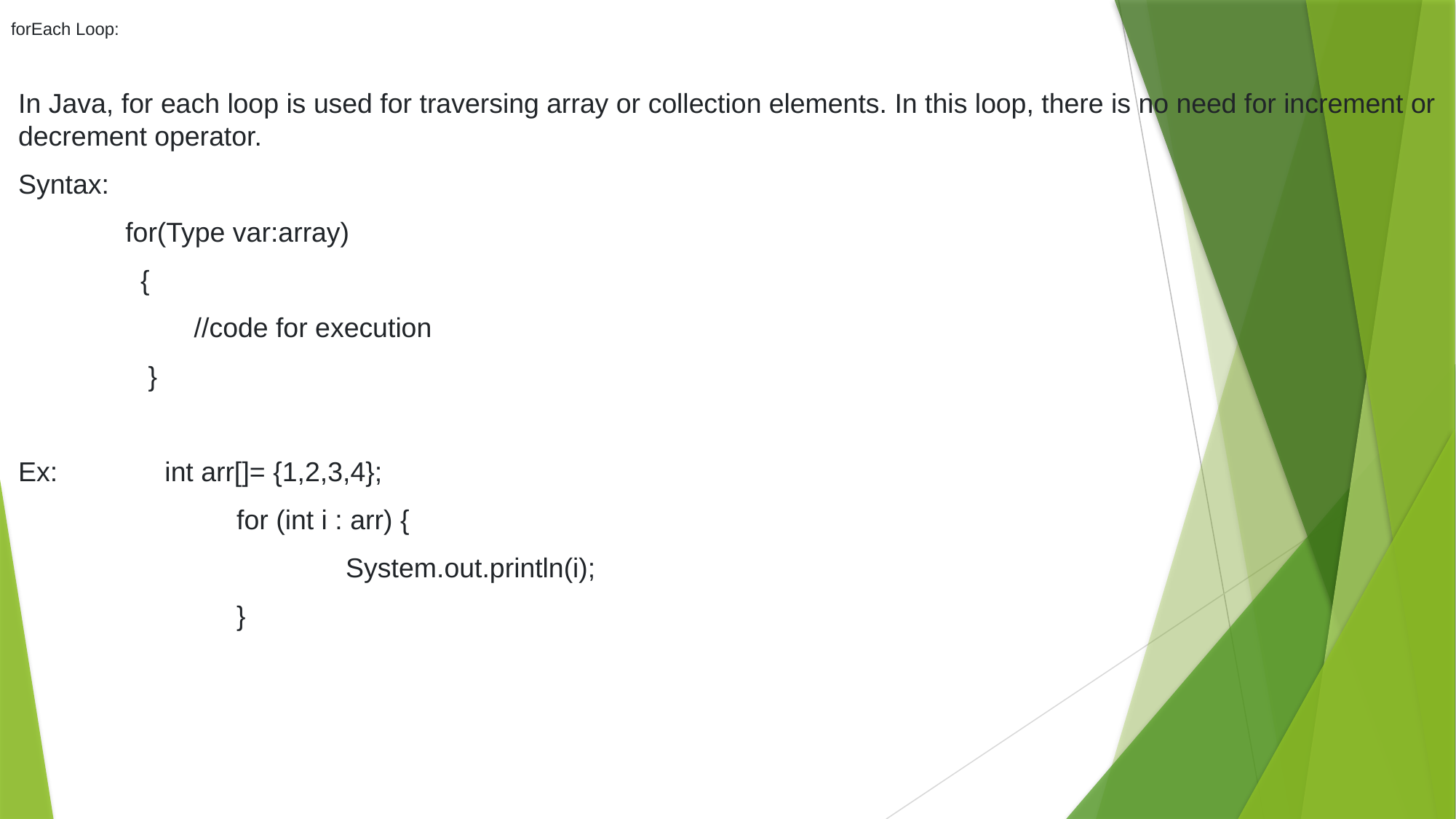

# forEach Loop:
In Java, for each loop is used for traversing array or collection elements. In this loop, there is no need for increment or decrement operator.
Syntax:
              for(Type var:array)
                {
                       //code for execution
                 }

Ex:              int arr[]= {1,2,3,4};
		for (int i : arr) {
			System.out.println(i);
		}